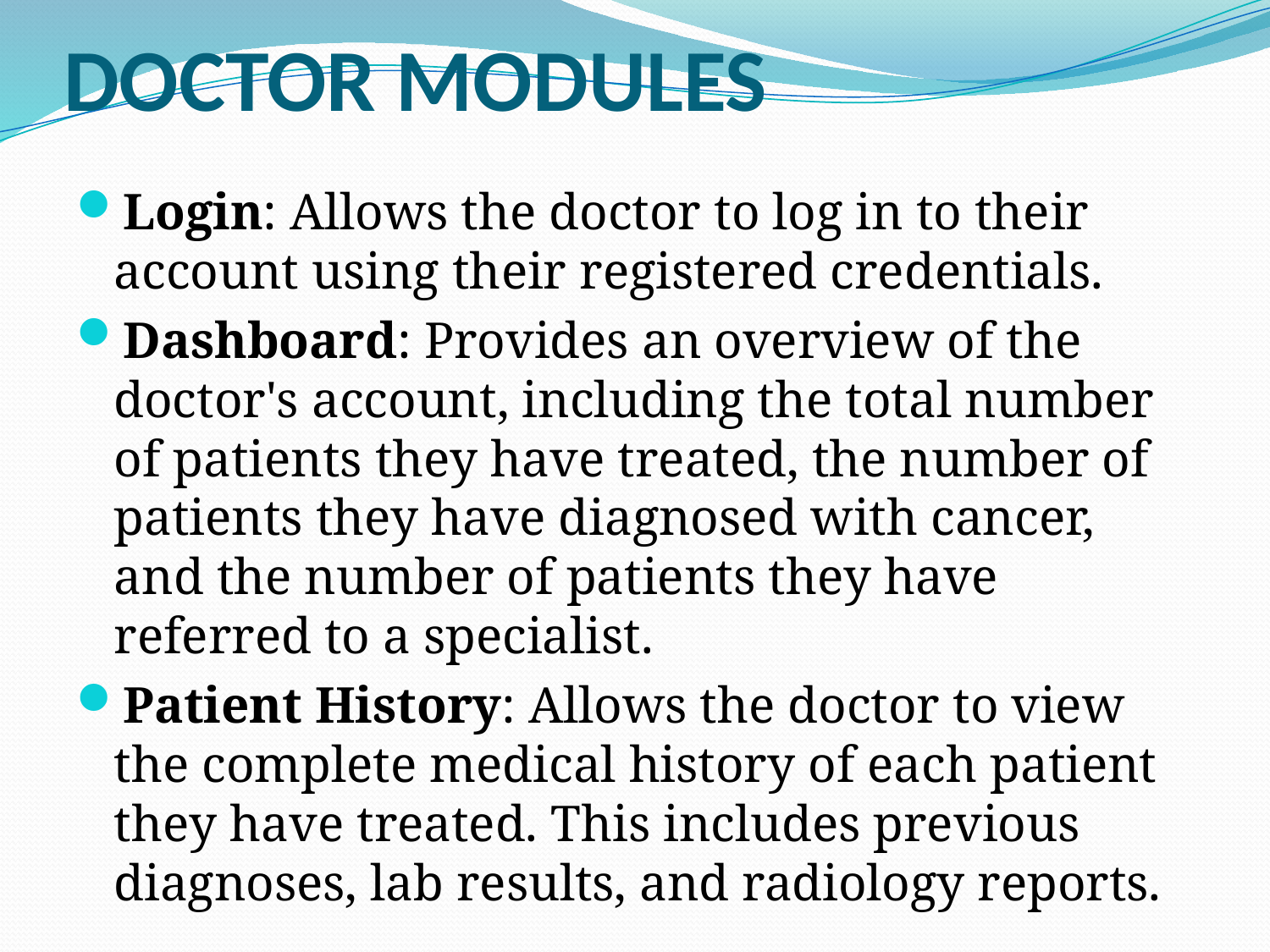

# DOCTOR MODULES

Login: Allows the doctor to log in to their account using their registered credentials.
Dashboard: Provides an overview of the doctor's account, including the total number of patients they have treated, the number of patients they have diagnosed with cancer, and the number of patients they have referred to a specialist.
Patient History: Allows the doctor to view the complete medical history of each patient they have treated. This includes previous diagnoses, lab results, and radiology reports.